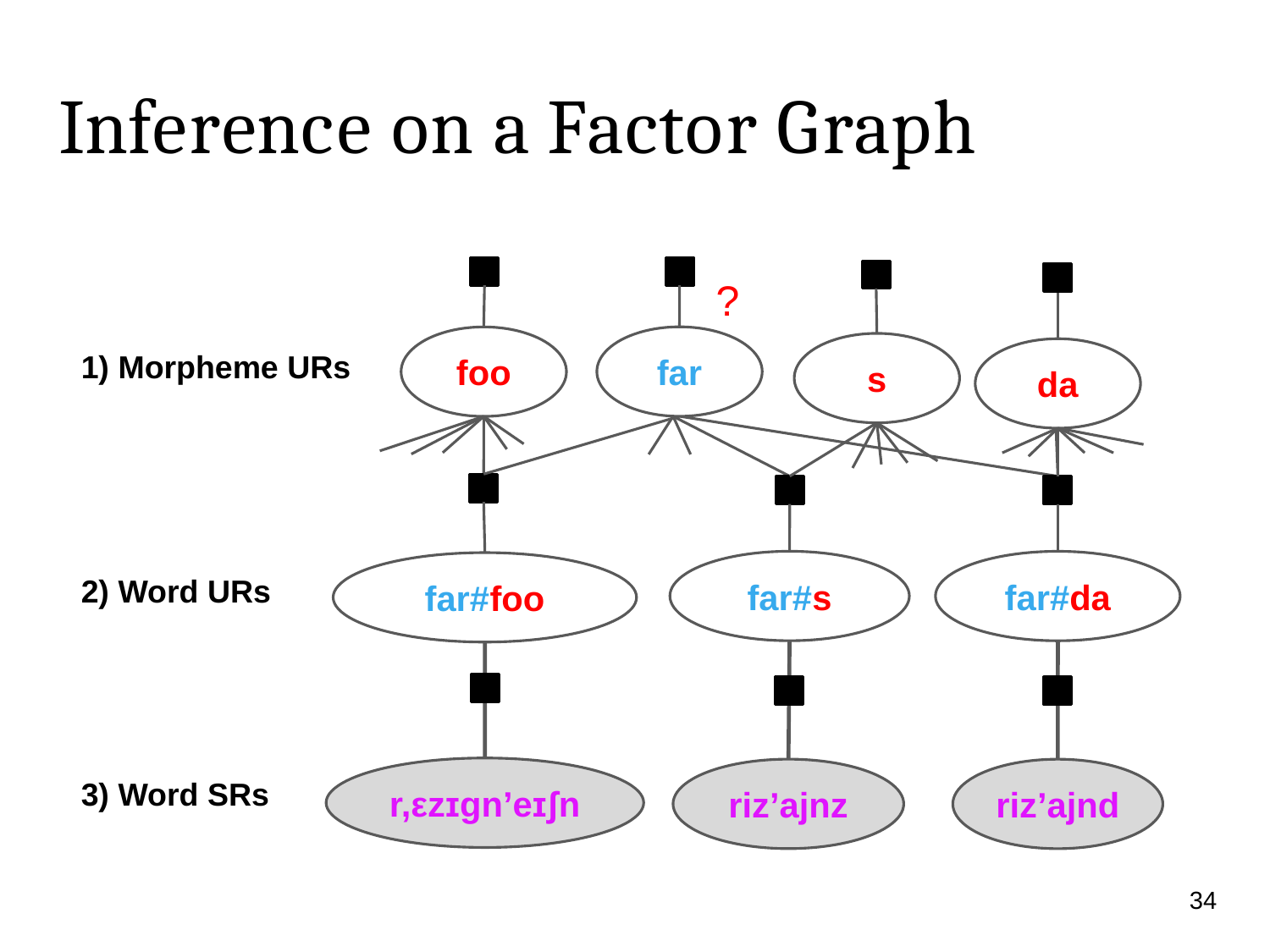

# Inference on a Factor Graph

?
far
foo
s
da
1) Morpheme URs

far#s
far#da
far#foo
2) Word URs

r,εzɪgn’eɪʃn
riz’ajnz
riz’ajnd
3) Word SRs
34